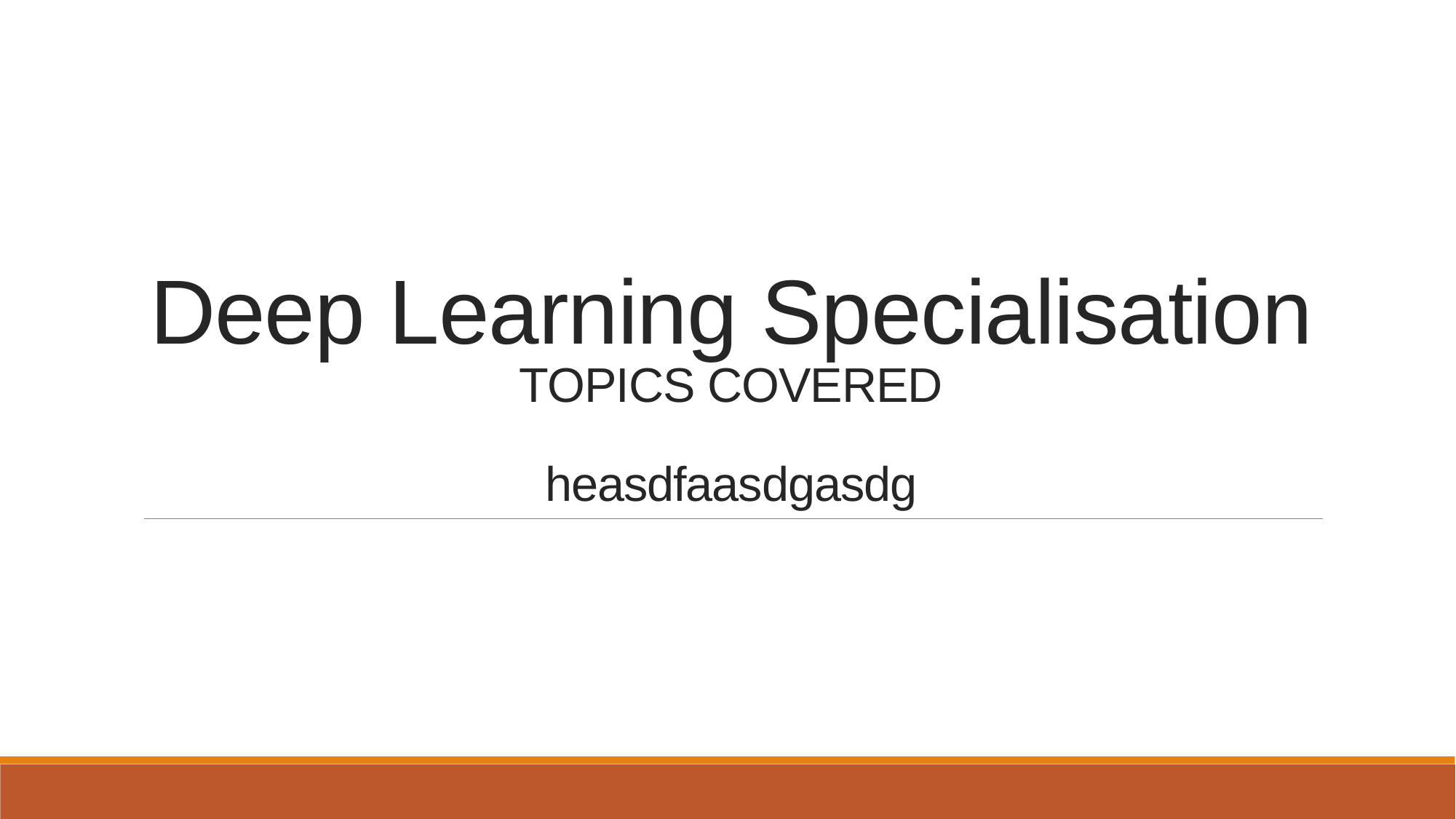

# Deep Learning Specialisation TOPICS COVERED heasdfaasdgasdg